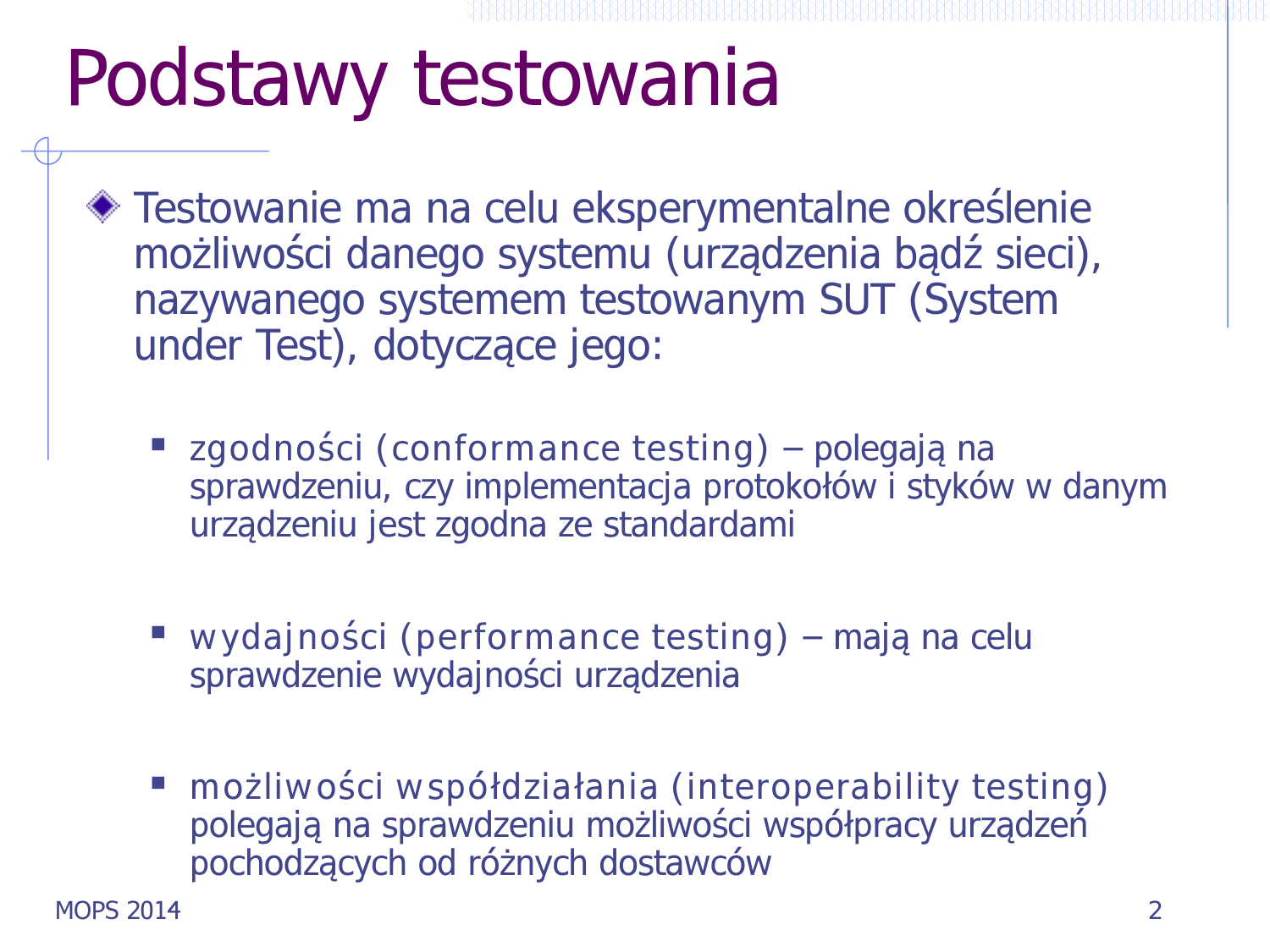

# Podstawy testowania
Testowanie ma na celu eksperymentalne określenie możliwości danego systemu (urządzenia bądź sieci), nazywanego systemem testowanym SUT (System under Test), dotyczące jego:

zgodności (conformance testing) – polegają na sprawdzeniu, czy implementacja protokołów i styków w danym urządzeniu jest zgodna ze standardami

wydajności (performance testing) – mają na celu sprawdzenie wydajności urządzenia

możliwości współdziałania (interoperability testing) polegają na sprawdzeniu możliwości współpracy urządzeń pochodzących od różnych dostawców
MOPS 2014
2